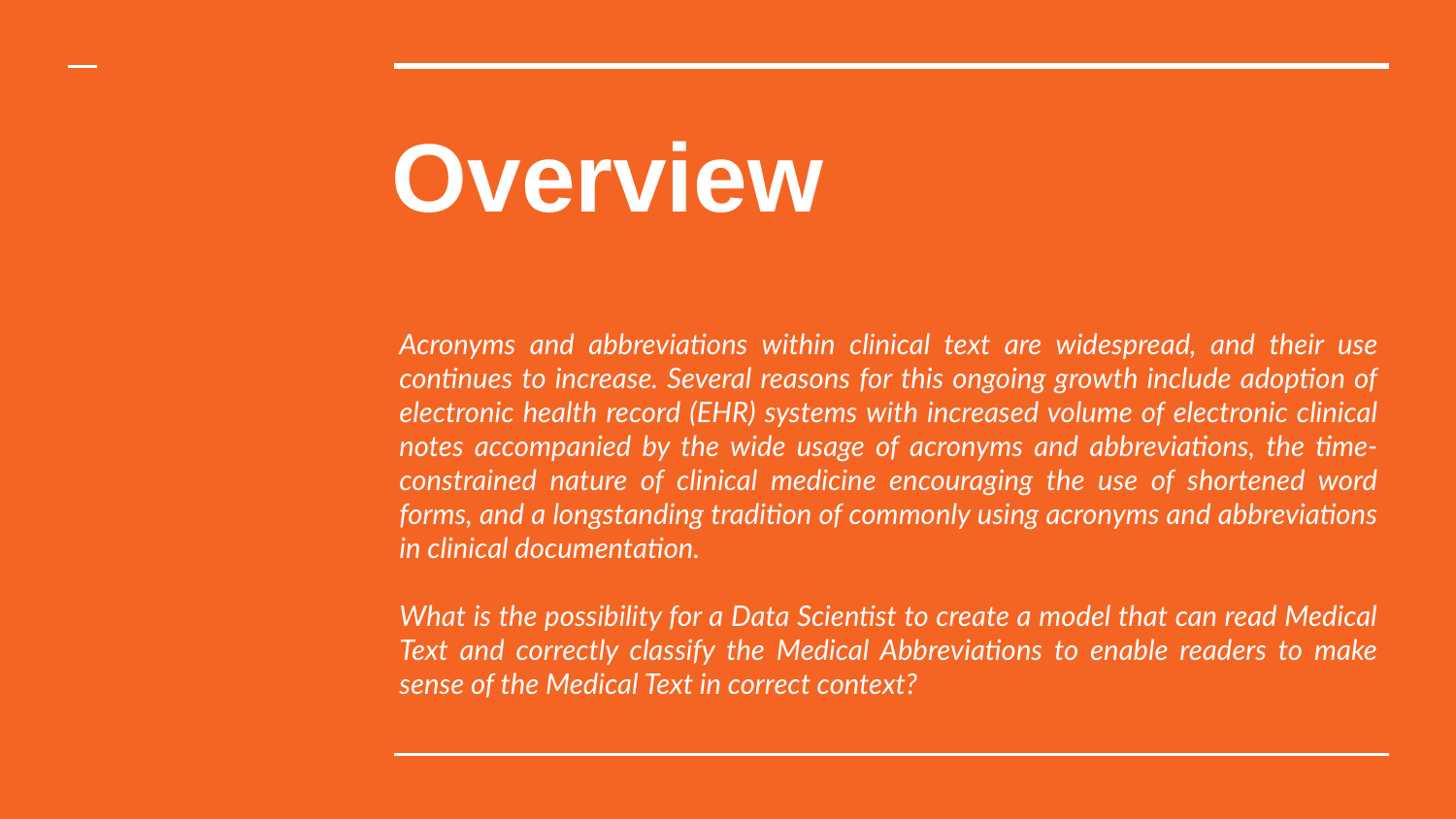

# Overview
Acronyms and abbreviations within clinical text are widespread, and their use continues to increase. Several reasons for this ongoing growth include adoption of electronic health record (EHR) systems with increased volume of electronic clinical notes accompanied by the wide usage of acronyms and abbreviations, the time-constrained nature of clinical medicine encouraging the use of shortened word forms, and a longstanding tradition of commonly using acronyms and abbreviations in clinical documentation.

What is the possibility for a Data Scientist to create a model that can read Medical Text and correctly classify the Medical Abbreviations to enable readers to make sense of the Medical Text in correct context?